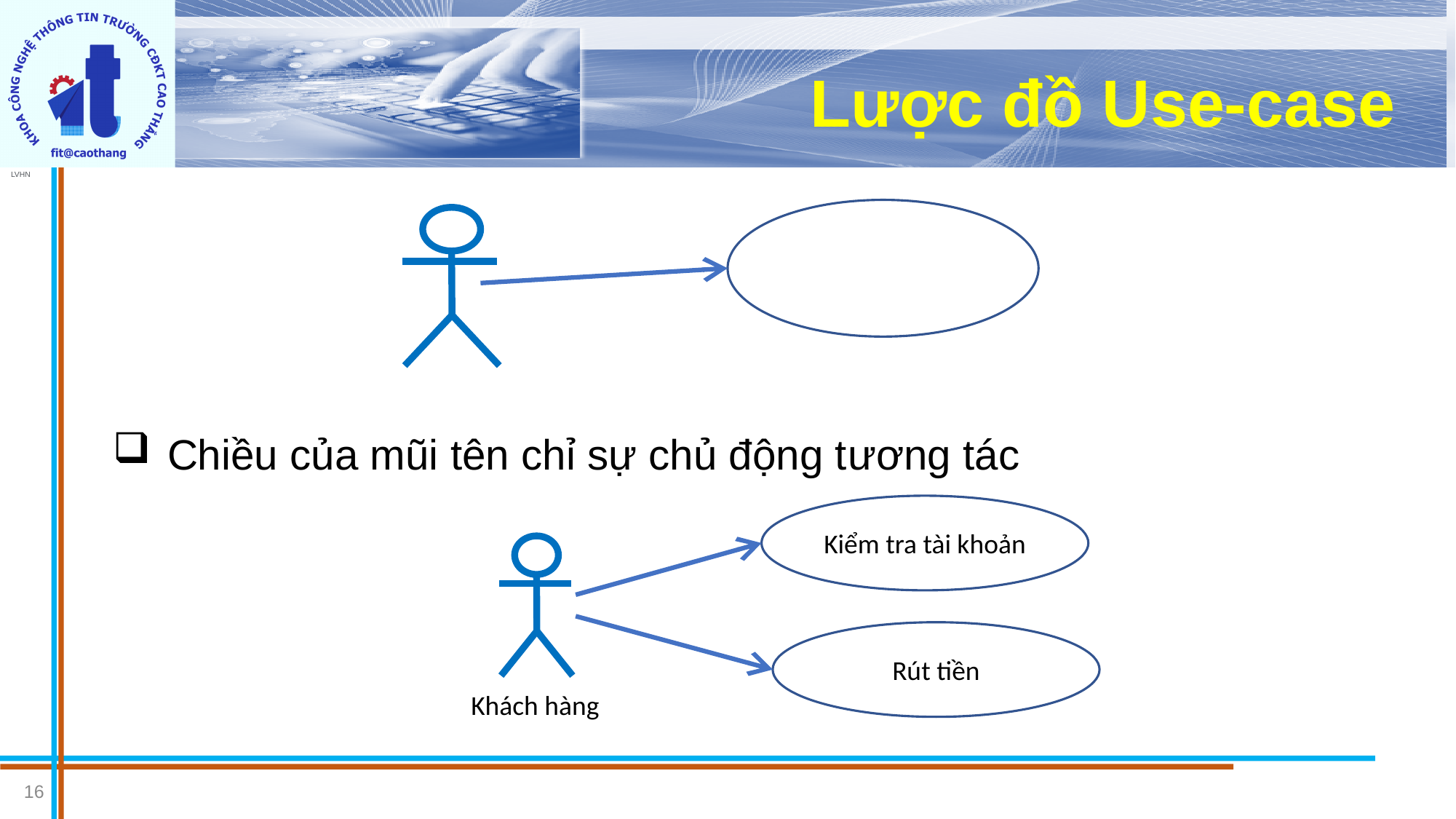

# Lược đồ Use-case

Chiều của mũi tên chỉ sự chủ động tương tác

Kiểm tra tài khoản

Rút tiền
Khách hàng
16